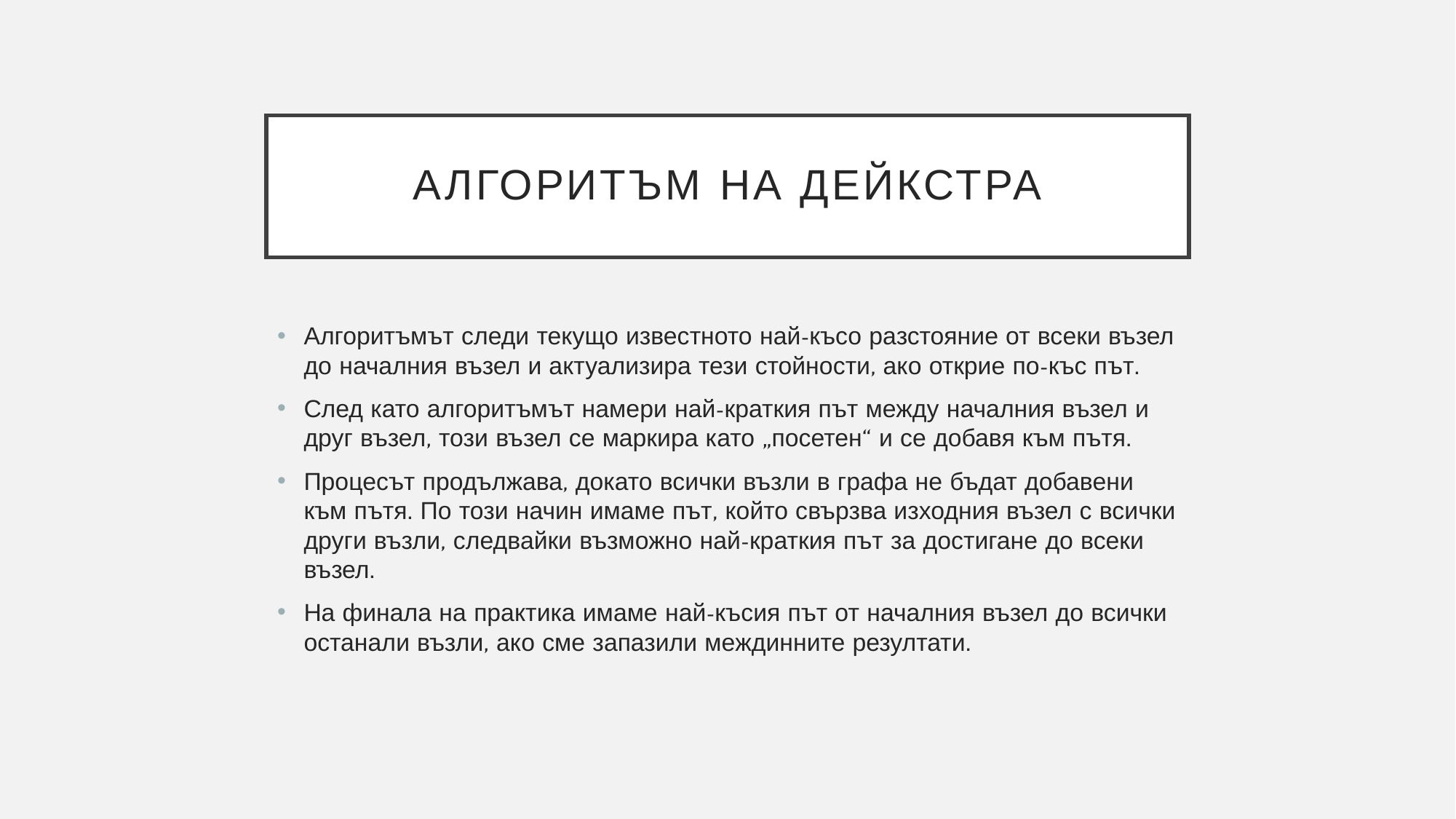

# алгоритъм на Дейкстра
Алгоритъмът следи текущо известното най-късо разстояние от всеки възел до началния възел и актуализира тези стойности, ако открие по-къс път.
След като алгоритъмът намери най-краткия път между началния възел и друг възел, този възел се маркира като „посетен“ и се добавя към пътя.
Процесът продължава, докато всички възли в графа не бъдат добавени към пътя. По този начин имаме път, който свързва изходния възел с всички други възли, следвайки възможно най-краткия път за достигане до всеки възел.
На финала на практика имаме най-късия път от началния възел до всички останали възли, ако сме запазили междинните резултати.